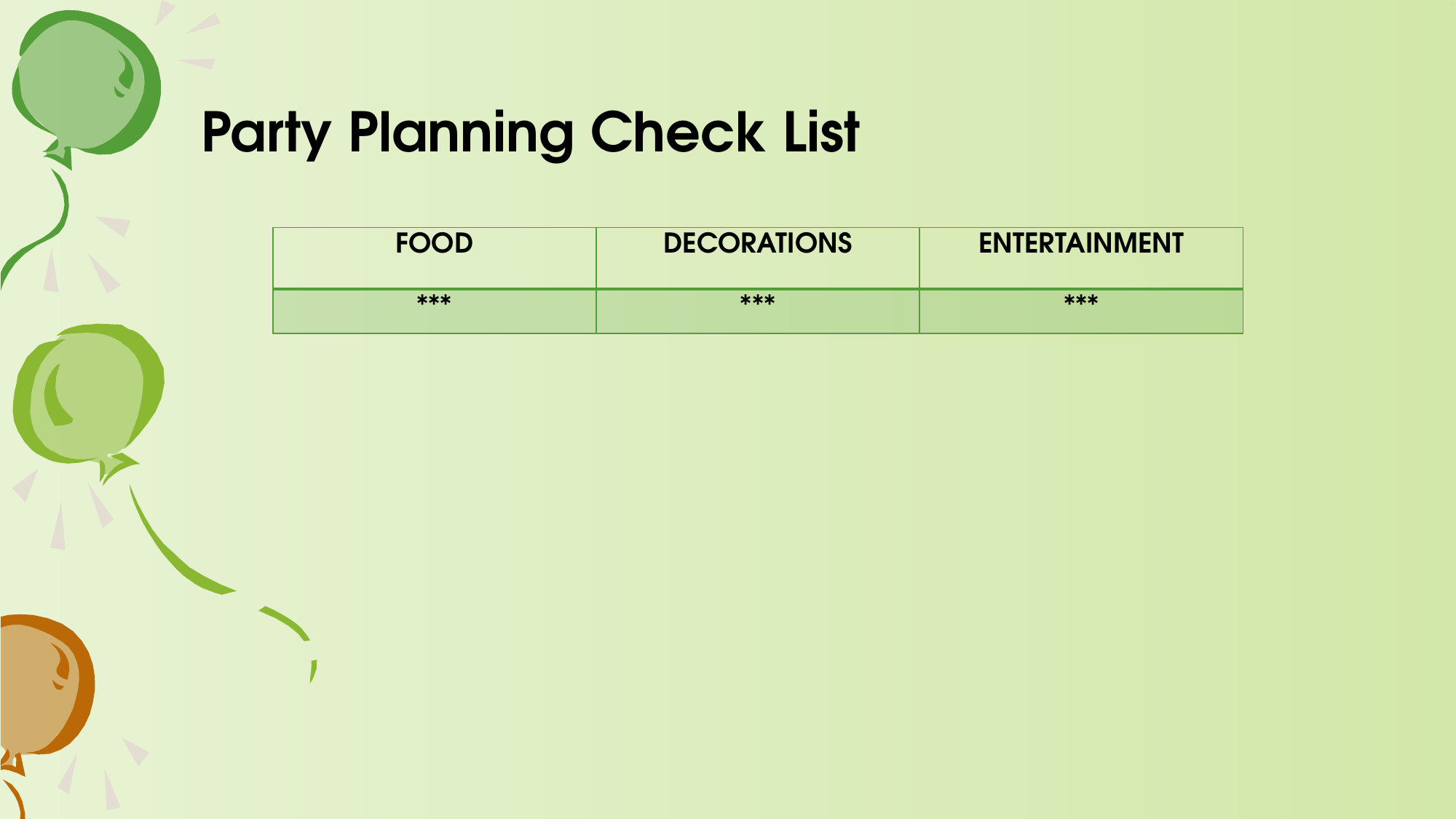

# Party Planning Check List

| FOOD | DECORATIONS | ENTERTAINMENT |
| --- | --- | --- |
| \*\*\* | \*\*\* | \*\*\* |